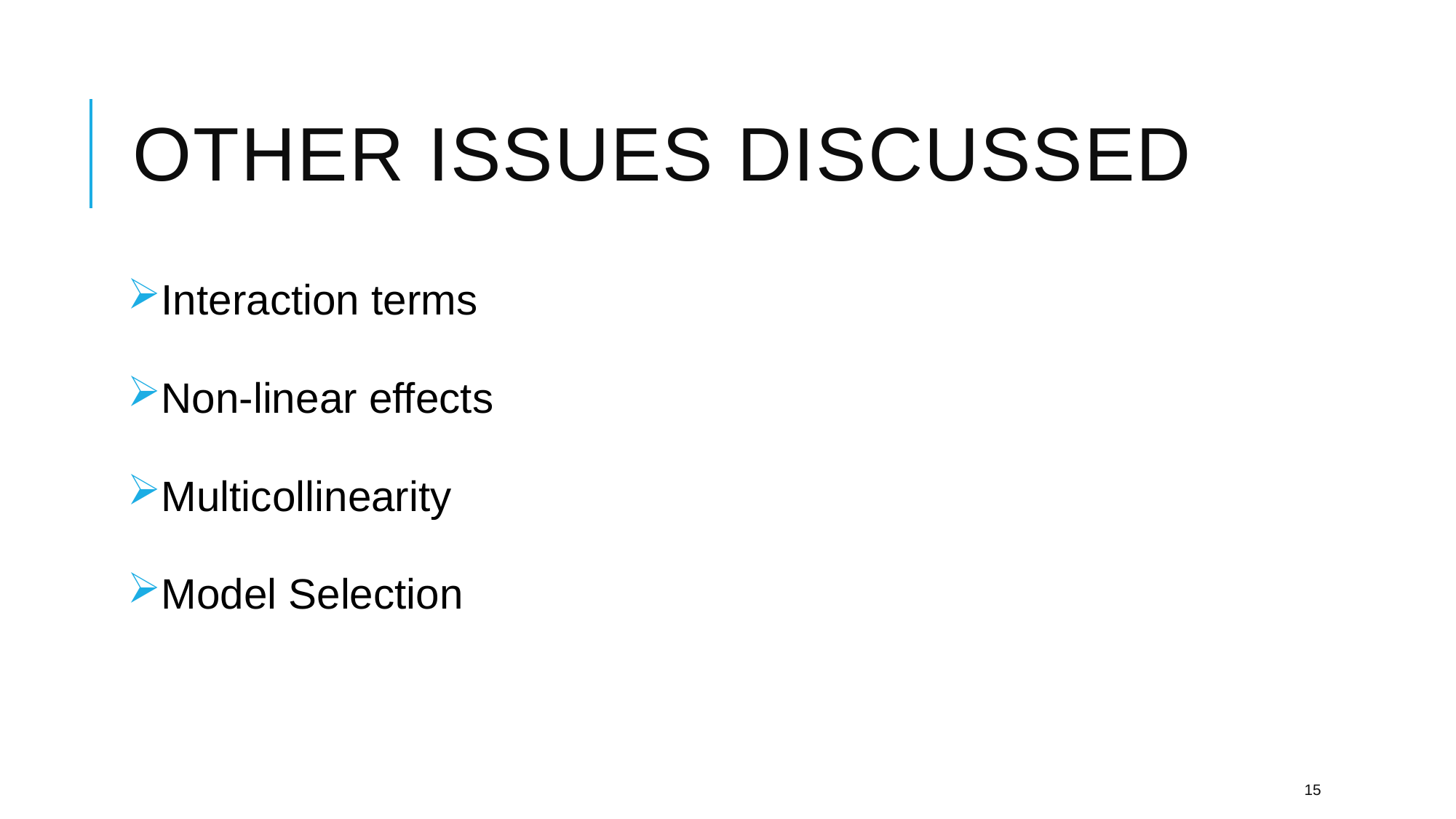

# Other Issues Discussed
Interaction terms

Non-linear effects

Multicollinearity

Model Selection

15